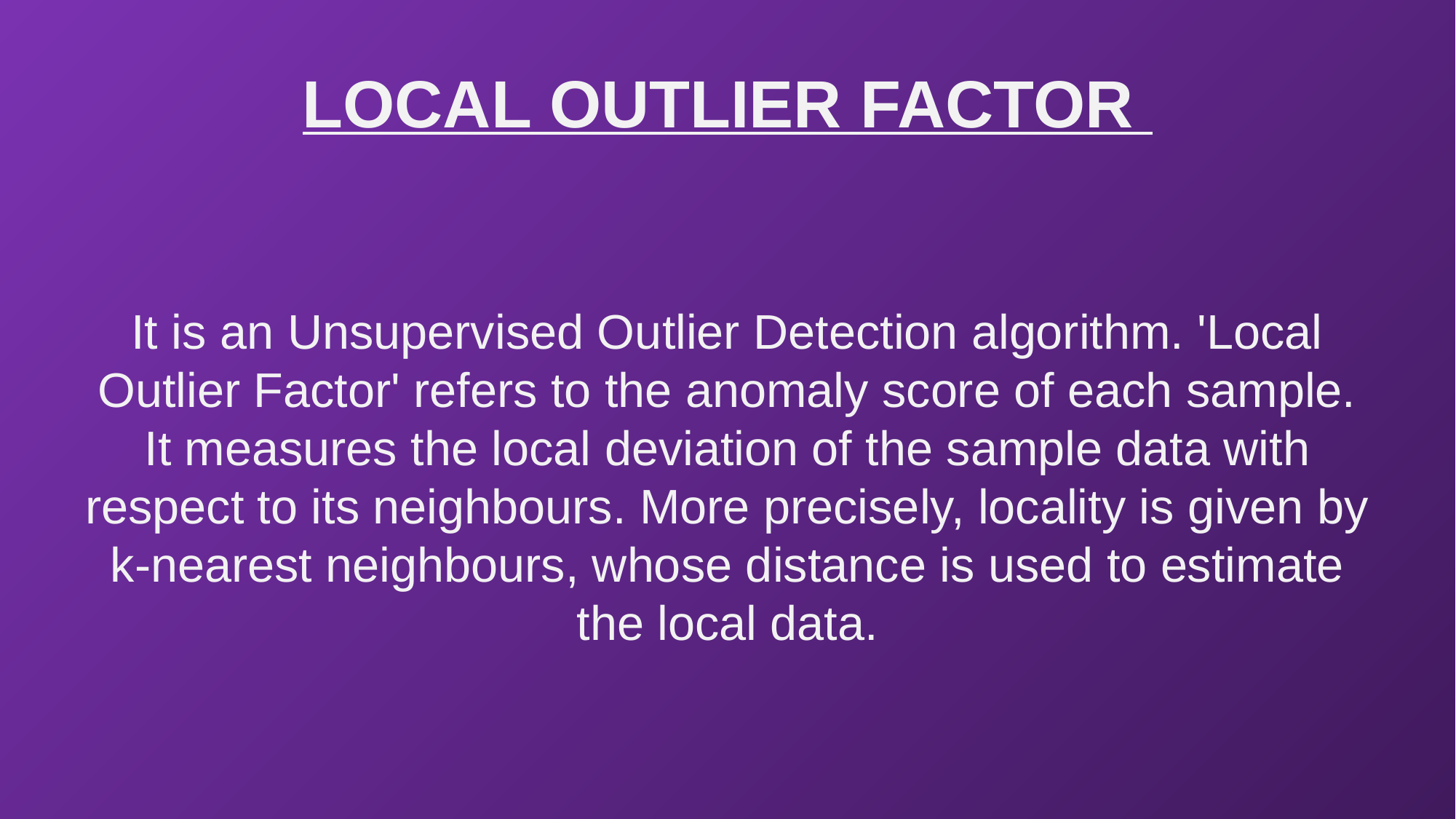

# LOCAL OUTLIER FACTOR

It is an Unsupervised Outlier Detection algorithm. 'Local Outlier Factor' refers to the anomaly score of each sample. It measures the local deviation of the sample data with respect to its neighbours. More precisely, locality is given by k-nearest neighbours, whose distance is used to estimate the local data.